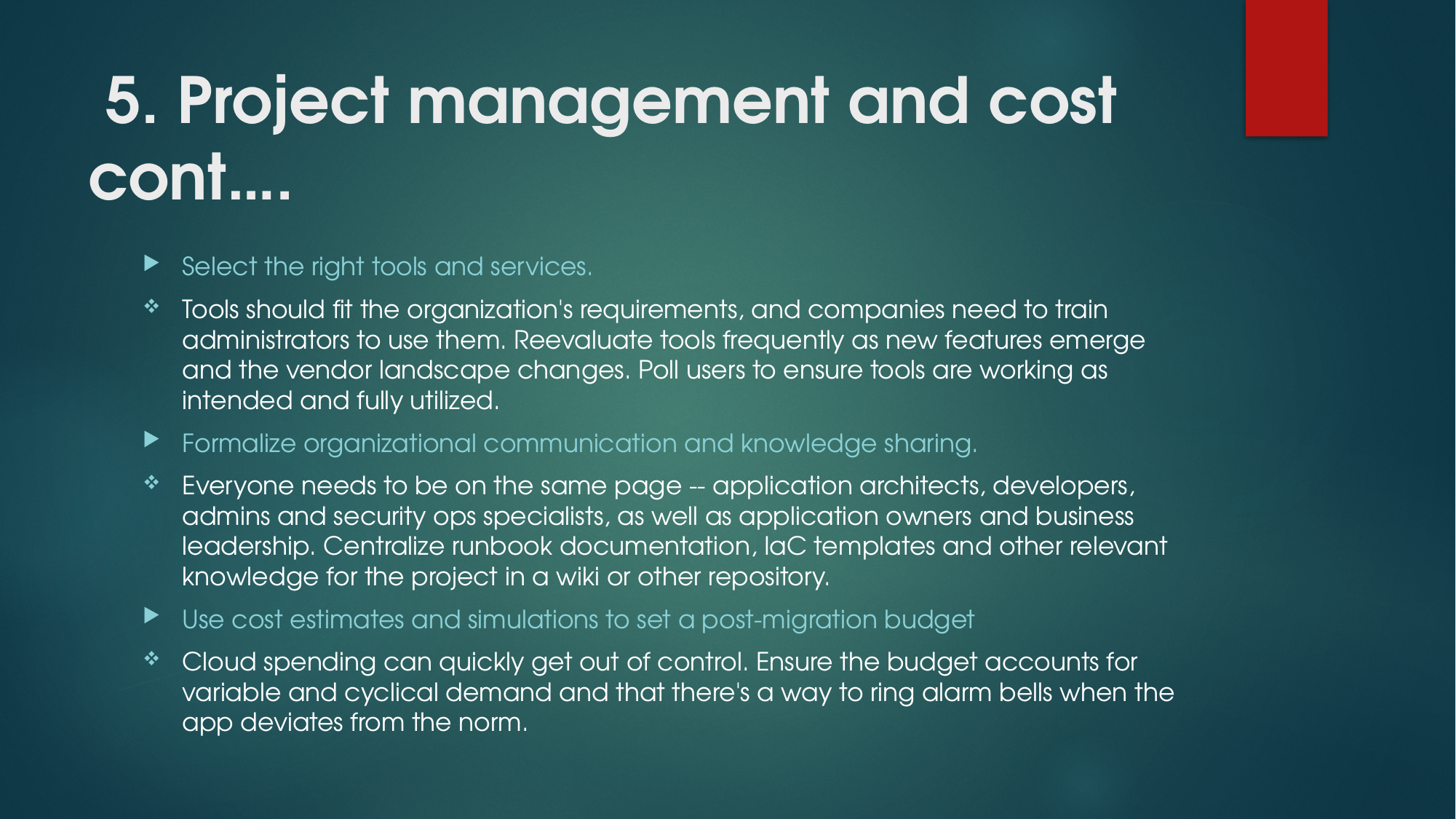

# 5. Project management and cost cont….
Select the right tools and services.
Tools should fit the organization's requirements, and companies need to train administrators to use them. Reevaluate tools frequently as new features emerge and the vendor landscape changes. Poll users to ensure tools are working as intended and fully utilized.
Formalize organizational communication and knowledge sharing.
Everyone needs to be on the same page -- application architects, developers, admins and security ops specialists, as well as application owners and business leadership. Centralize runbook documentation, IaC templates and other relevant knowledge for the project in a wiki or other repository.
Use cost estimates and simulations to set a post-migration budget
Cloud spending can quickly get out of control. Ensure the budget accounts for variable and cyclical demand and that there's a way to ring alarm bells when the app deviates from the norm.